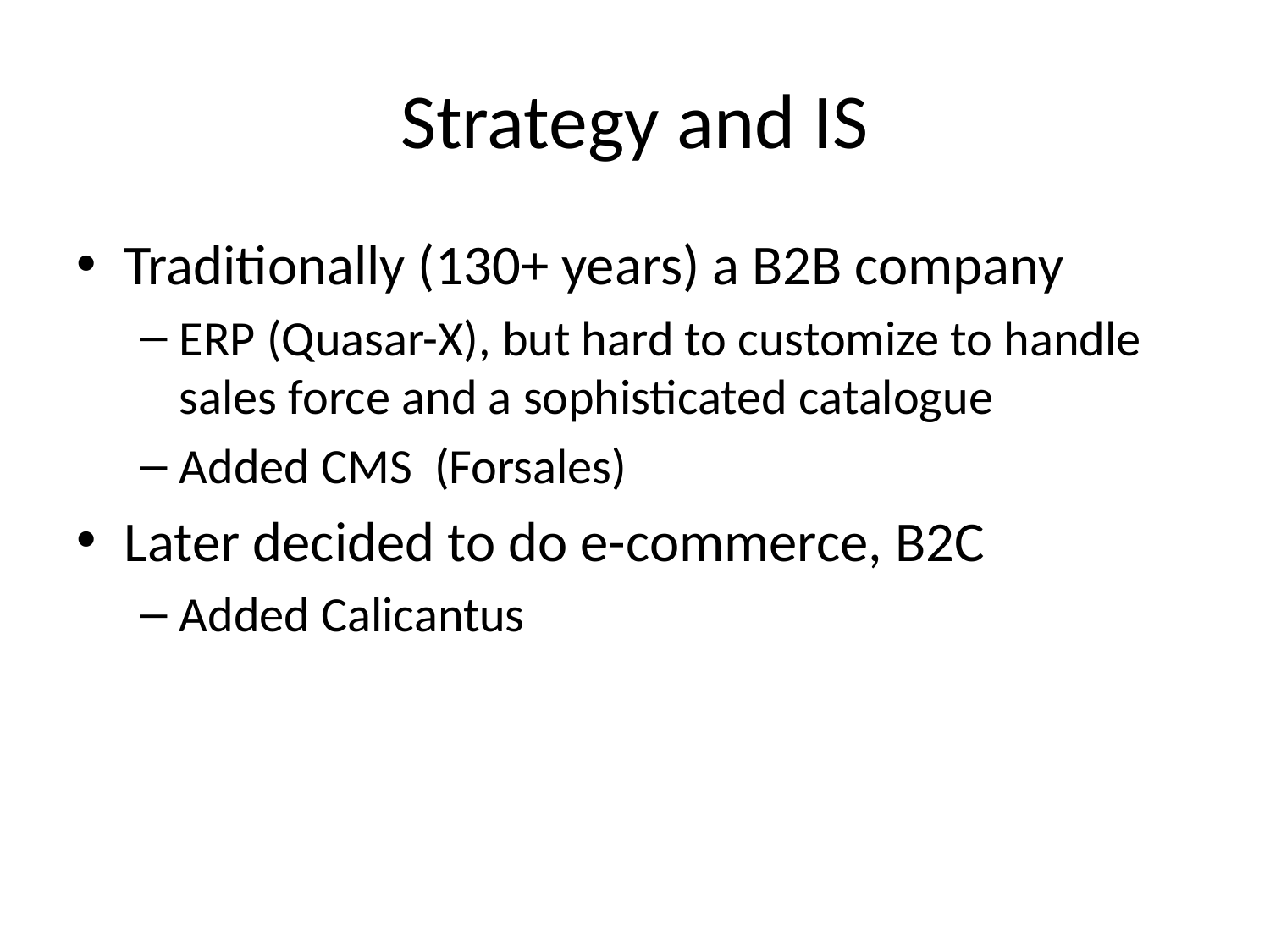

# Strategy and IS
Traditionally (130+ years) a B2B company
ERP (Quasar-X), but hard to customize to handle sales force and a sophisticated catalogue
Added CMS  (Forsales)
Later decided to do e-commerce, B2C
Added Calicantus